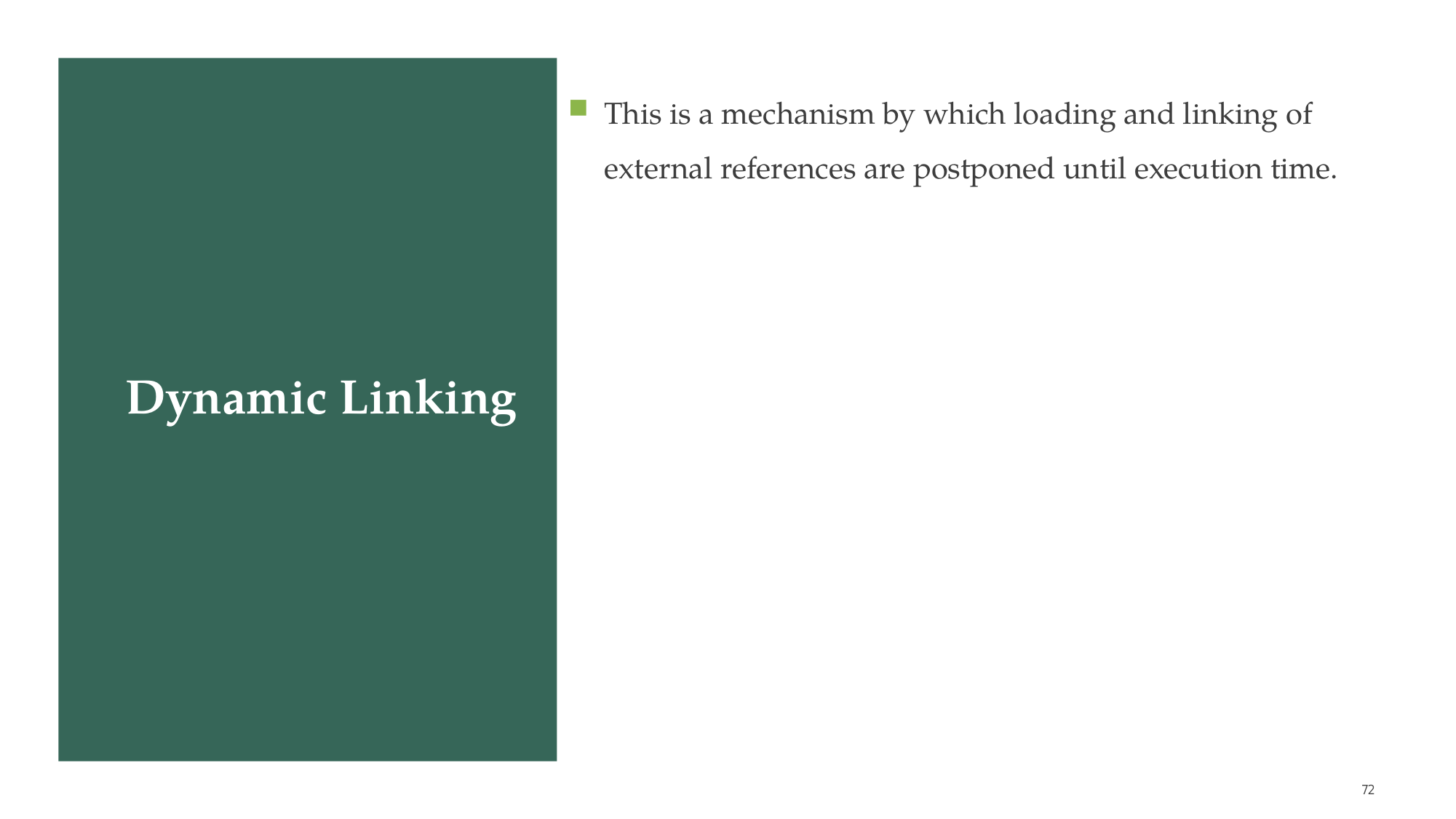

This is a mechanism by which loading and linking of external references are postponed until execution time.

# Dynamic Linking
72